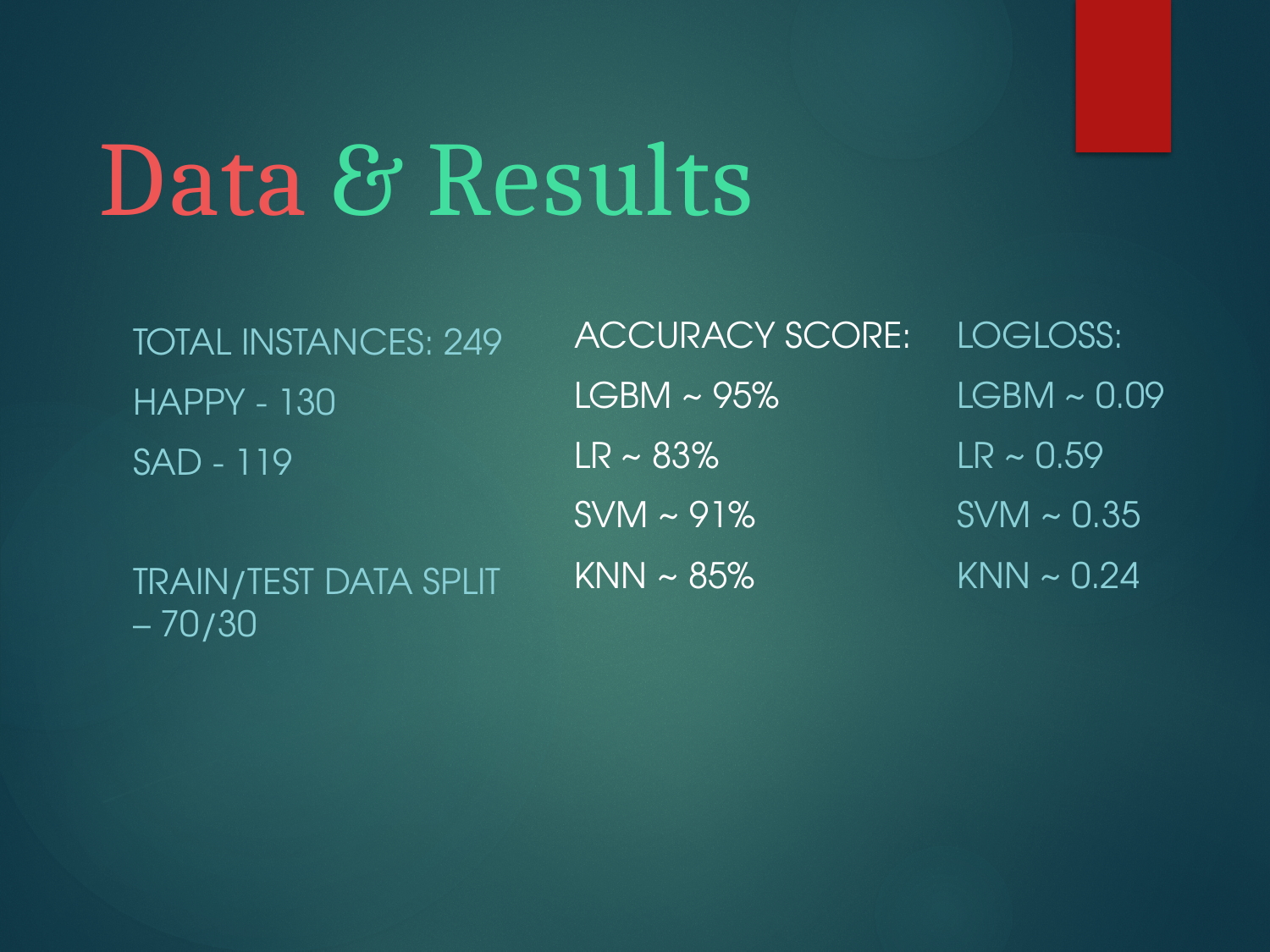

# Data & Results
Accuracy Score:
LGBM ~ 95%
LR ~ 83%
SVM ~ 91%
KNN ~ 85%
Logloss:
LGBM ~ 0.09
LR ~ 0.59
SVM ~ 0.35
KNN ~ 0.24
TOTAL Instances: 249
Happy - 130
Sad - 119

Train/Test data split – 70/30